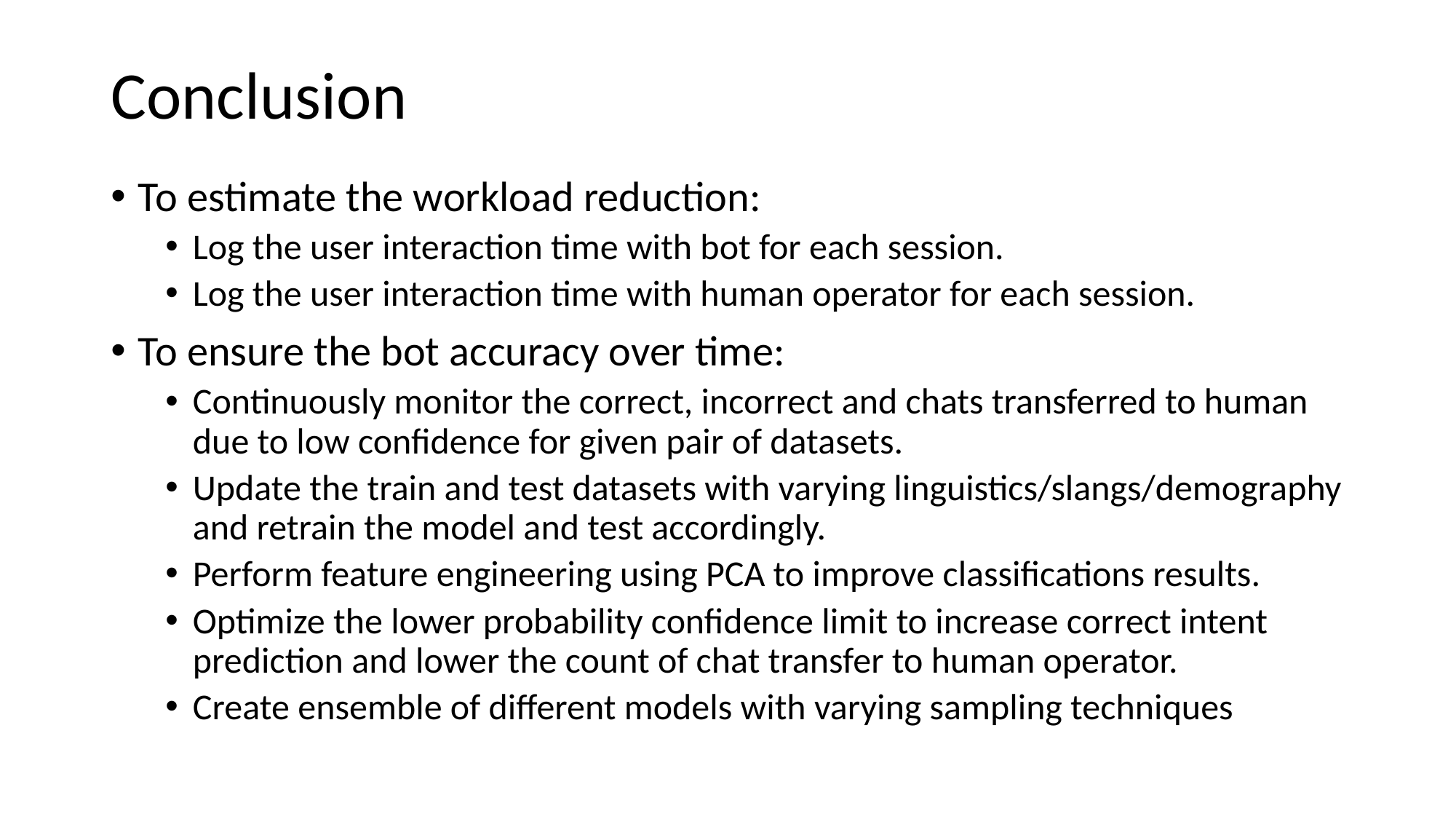

# Conclusion
To estimate the workload reduction:
Log the user interaction time with bot for each session.
Log the user interaction time with human operator for each session.
To ensure the bot accuracy over time:
Continuously monitor the correct, incorrect and chats transferred to human due to low confidence for given pair of datasets.
Update the train and test datasets with varying linguistics/slangs/demography and retrain the model and test accordingly.
Perform feature engineering using PCA to improve classifications results.
Optimize the lower probability confidence limit to increase correct intent prediction and lower the count of chat transfer to human operator.
Create ensemble of different models with varying sampling techniques